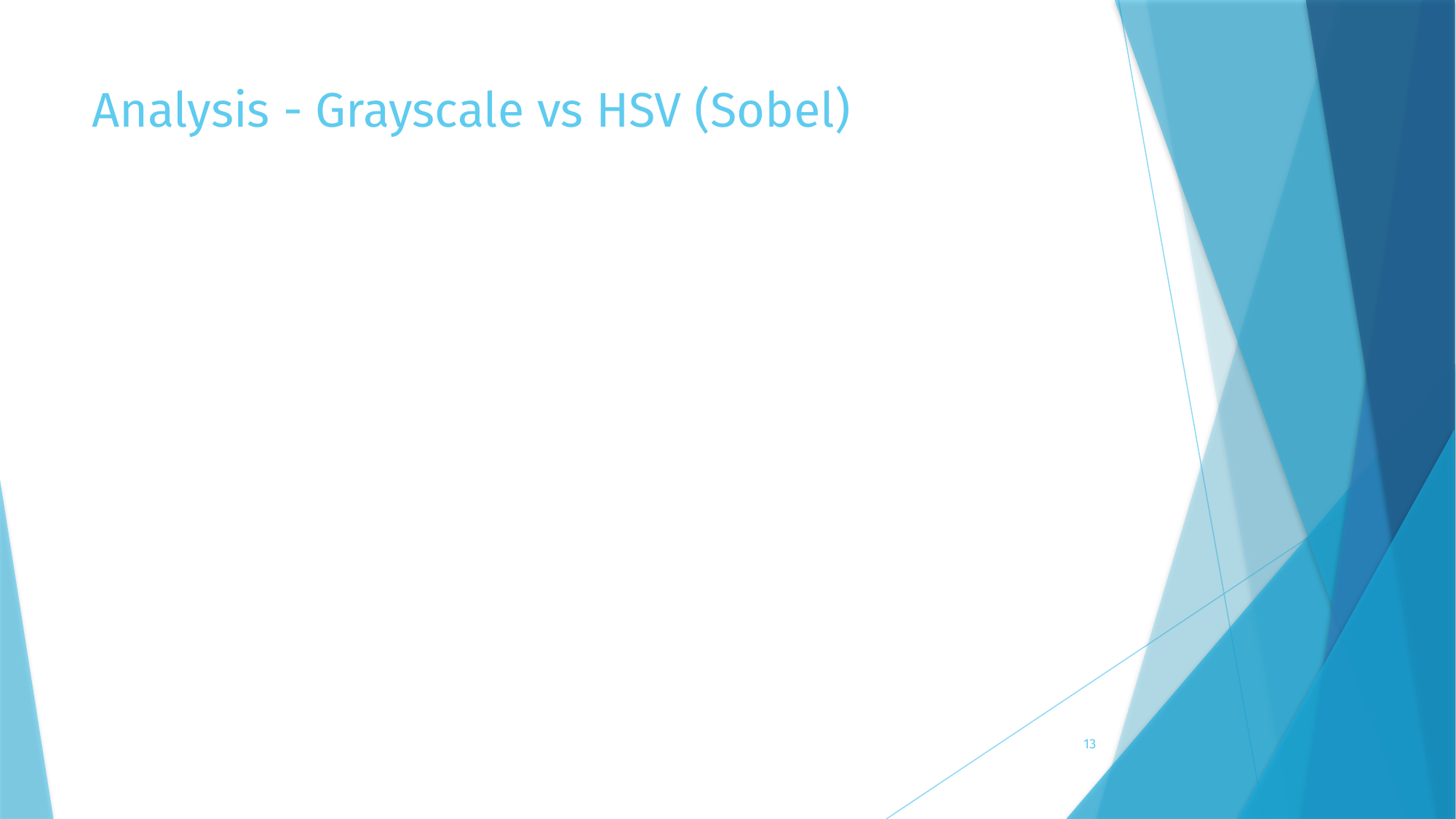

# Analysis - Grayscale vs HSV (Sobel)

13